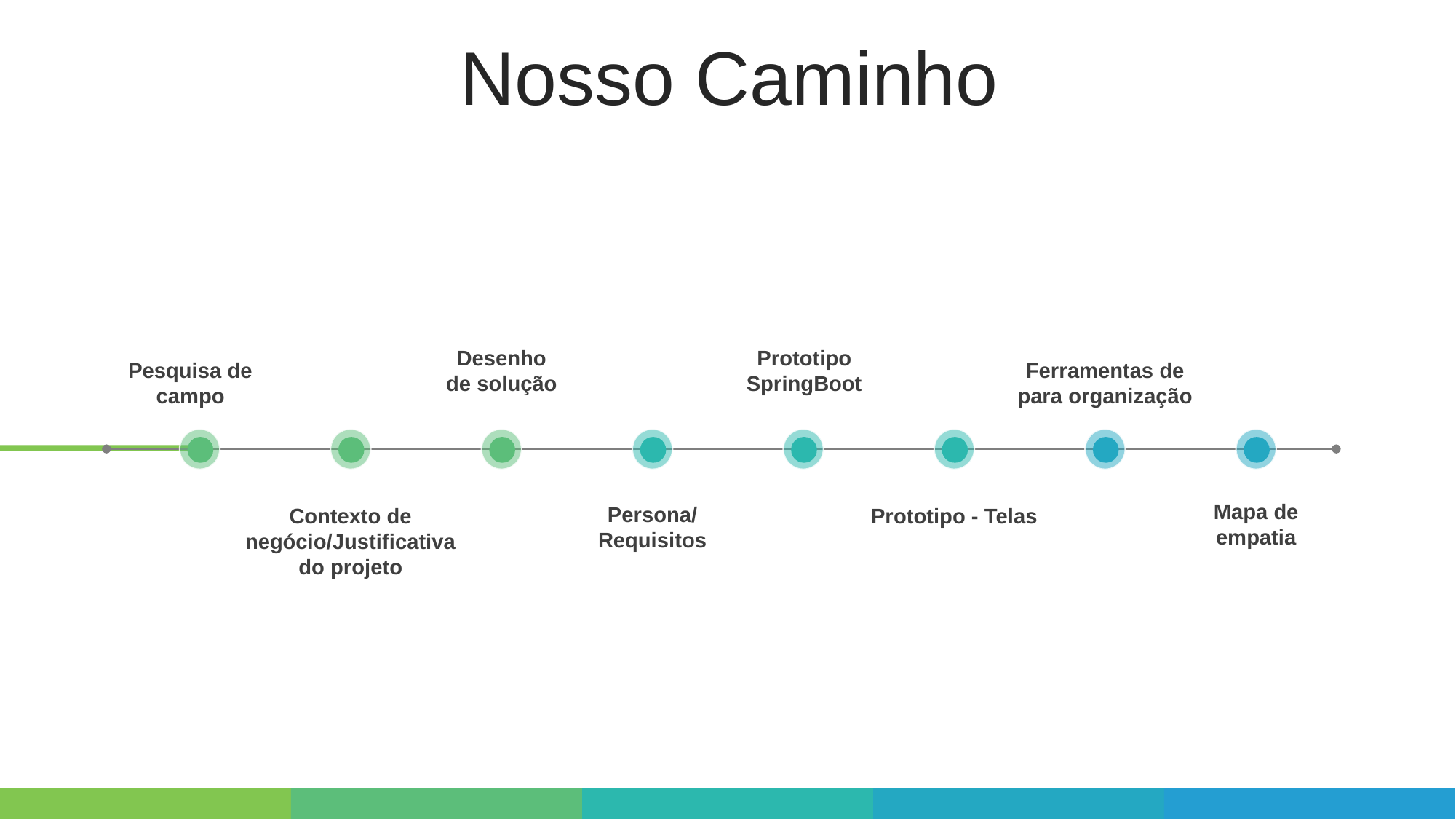

Nosso Caminho
Desenho de solução
Prototipo SpringBoot
Pesquisa de campo
Ferramentas de para organização

Mapa de empatia
Persona/ Requisitos
Contexto de negócio/Justificativa do projeto
Prototipo - Telas